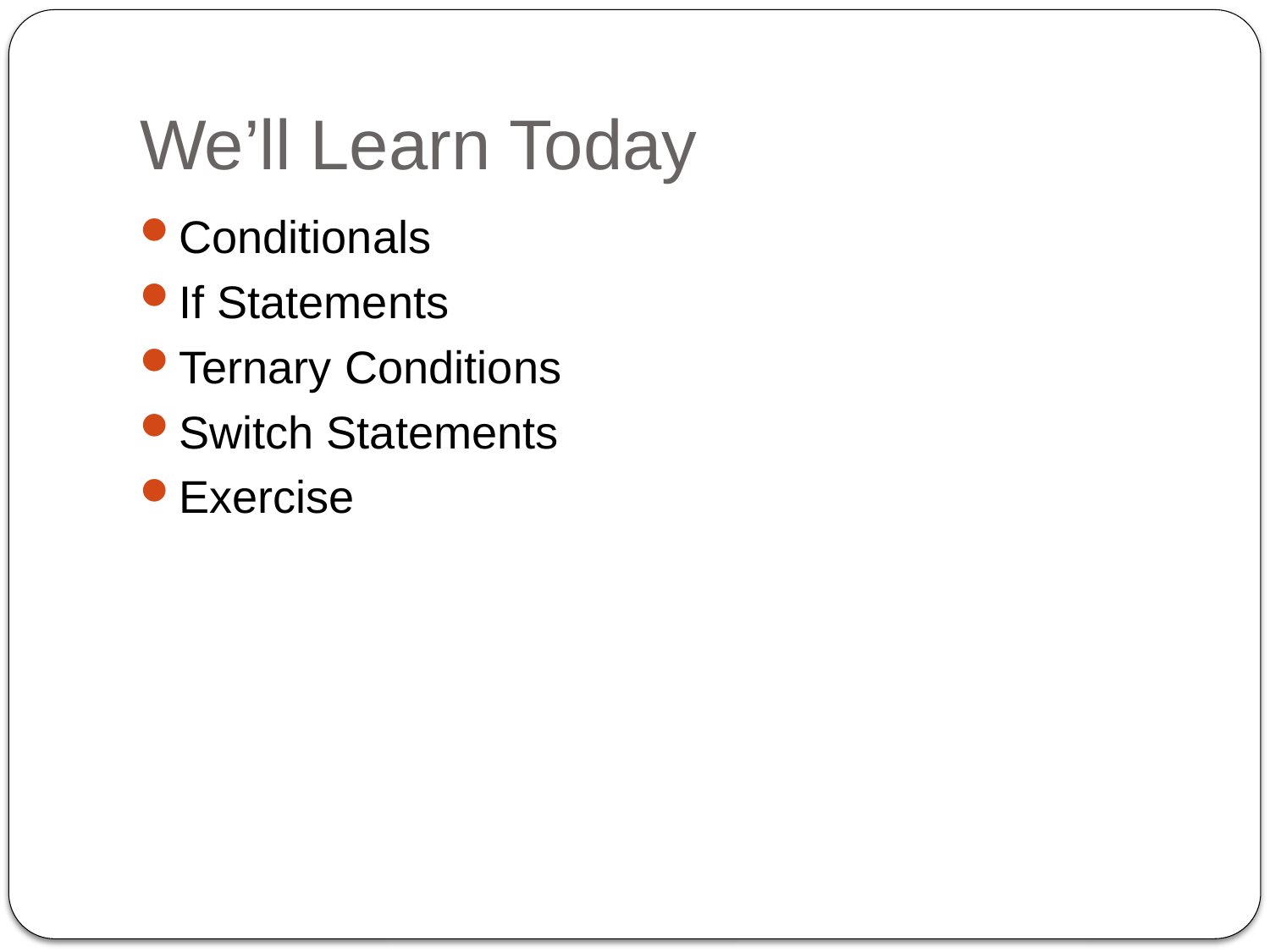

# We’ll Learn Today
Conditionals
If Statements
Ternary Conditions
Switch Statements
Exercise